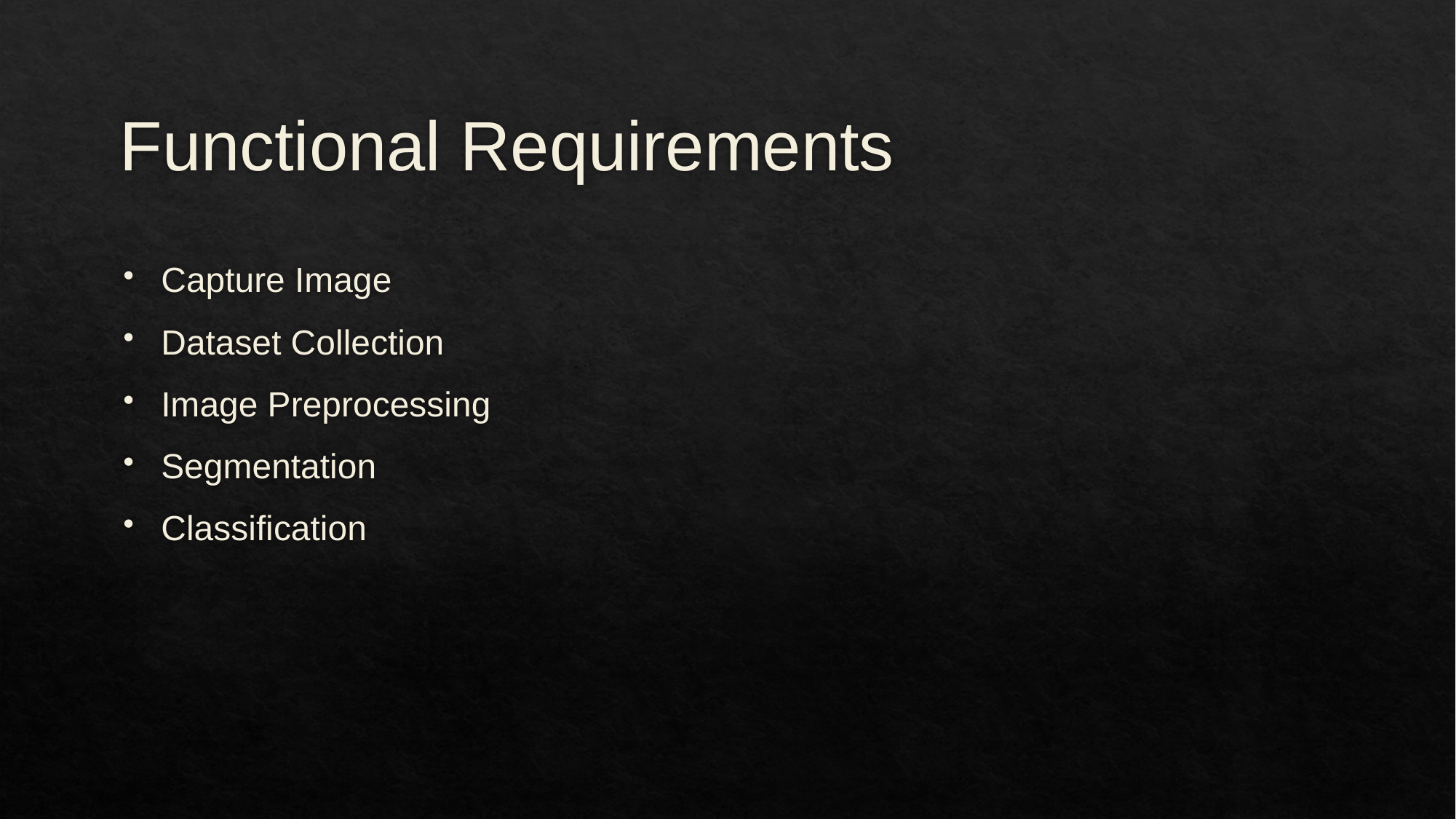

# Functional Requirements
Capture Image
Dataset Collection
Image Preprocessing
Segmentation
Classification